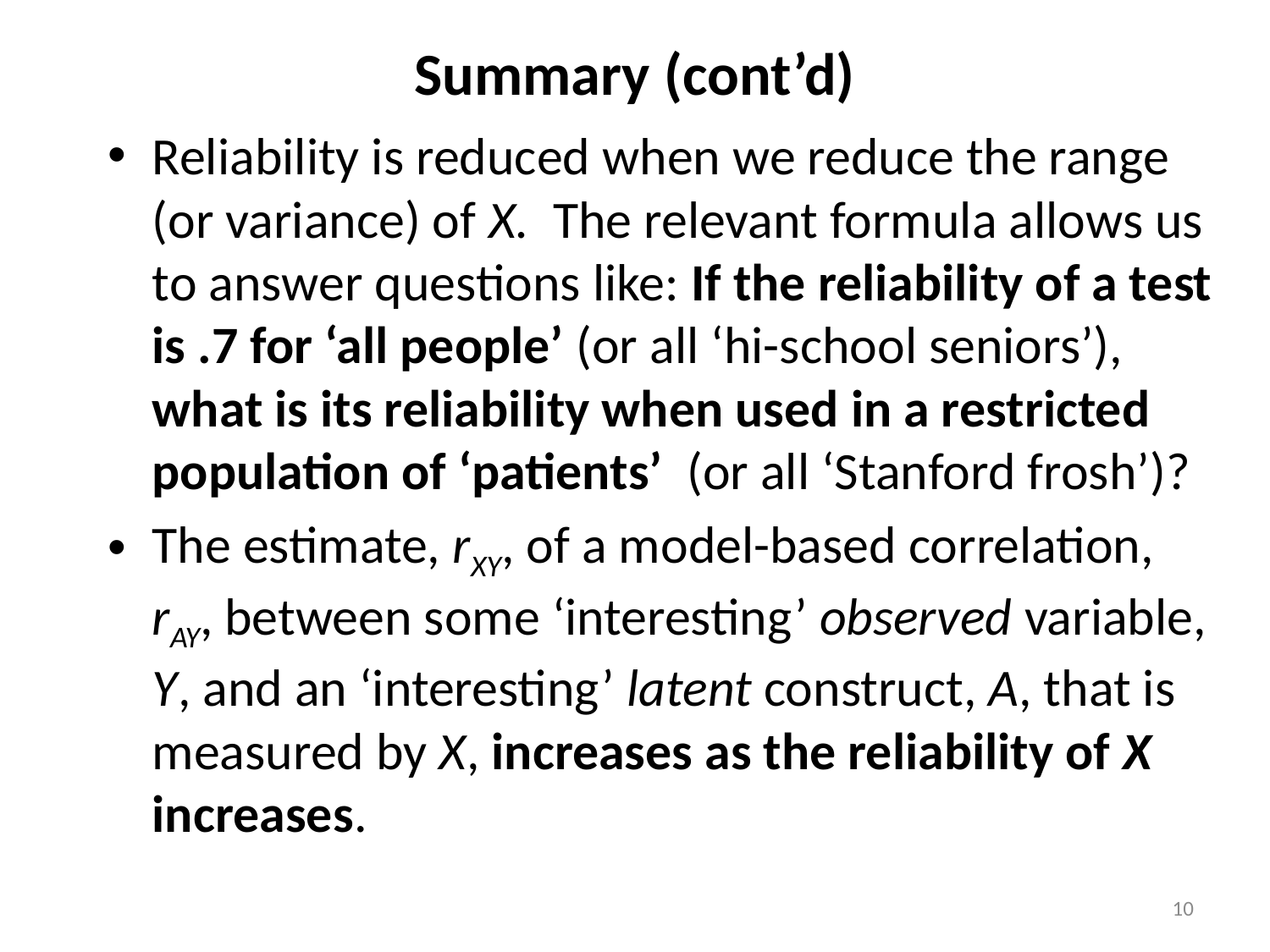

# Summary (cont’d)
Reliability is reduced when we reduce the range (or variance) of X.  The relevant formula allows us to answer questions like: If the reliability of a test is .7 for ‘all people’ (or all ‘hi-school seniors’), what is its reliability when used in a restricted population of ‘patients’  (or all ‘Stanford frosh’)?
The estimate, rXY, of a model-based correlation, rAY, between some ‘interesting’ observed variable, Y, and an ‘interesting’ latent construct, A, that is measured by X, increases as the reliability of X increases.

10